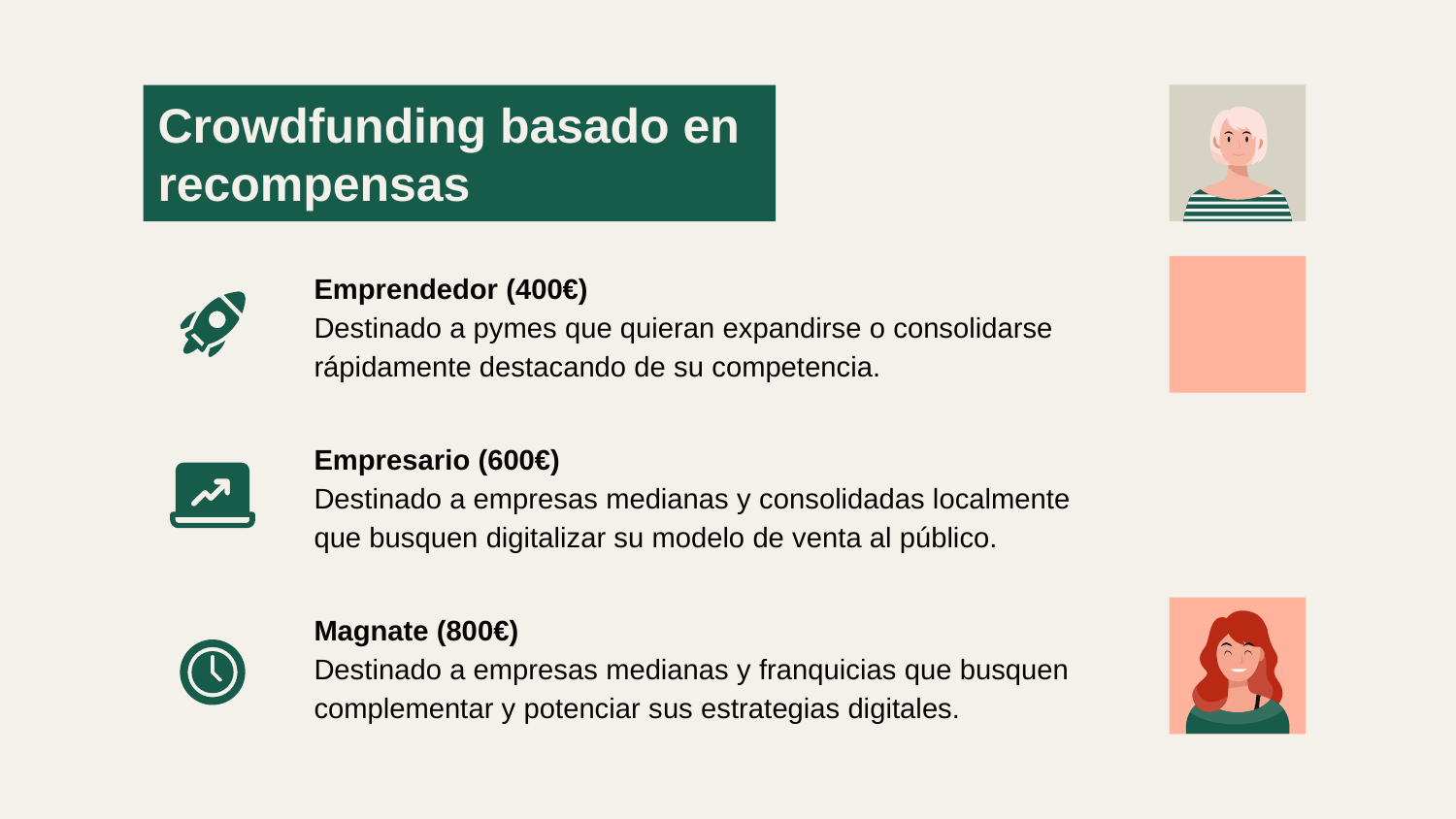

# Crowdfunding basado en recompensas

Emprendedor (400€)
Destinado a pymes que quieran expandirse o consolidarse rápidamente destacando de su competencia.

Empresario (600€)
Destinado a empresas medianas y consolidadas localmente que busquen digitalizar su modelo de venta al público.

Magnate (800€)
Destinado a empresas medianas y franquicias que busquen complementar y potenciar sus estrategias digitales.